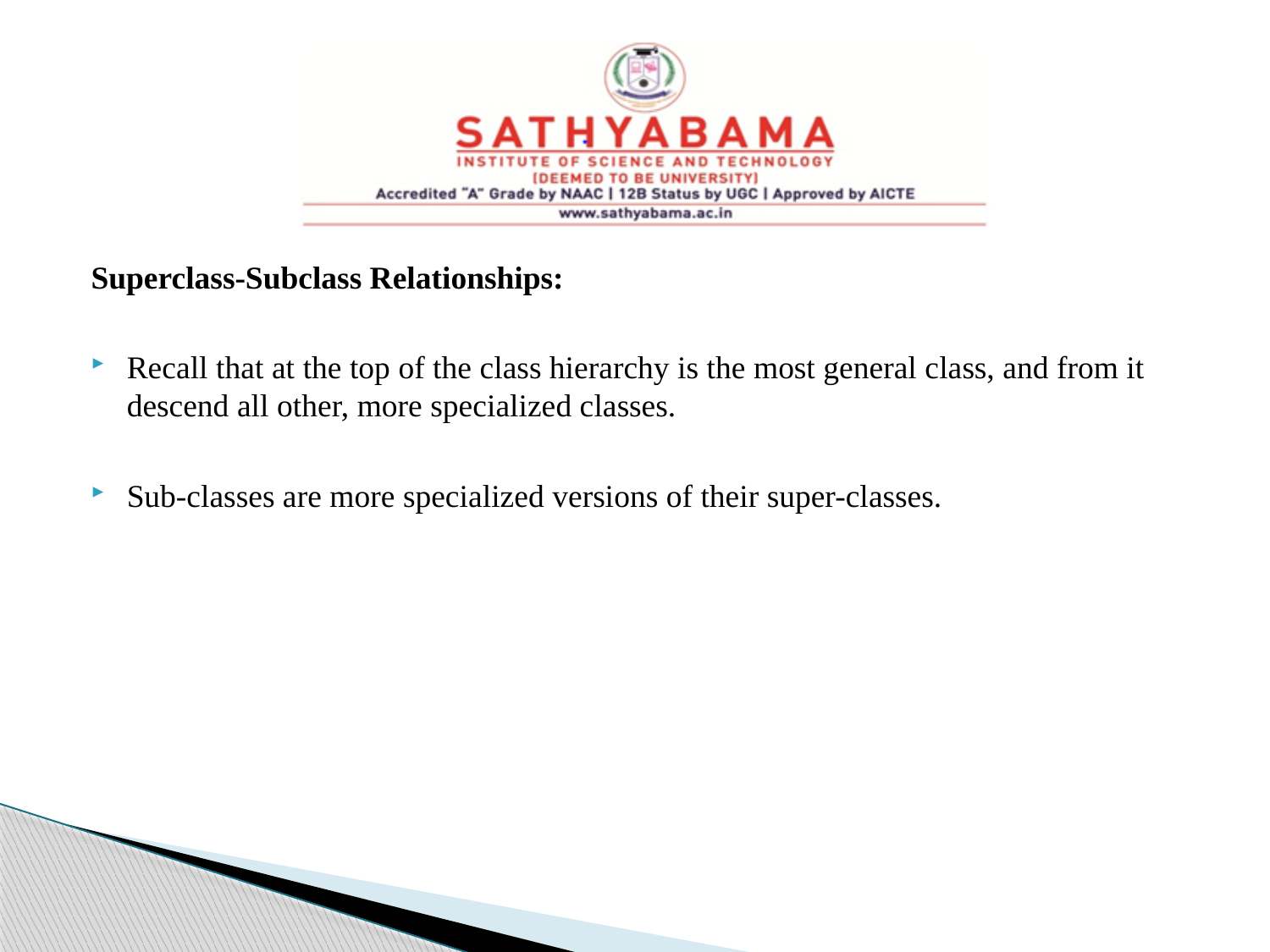

Superclass-Subclass Relationships:

Recall that at the top of the class hierarchy is the most general class, and from it descend all other, more specialized classes.

Sub-classes are more specialized versions of their super-classes.